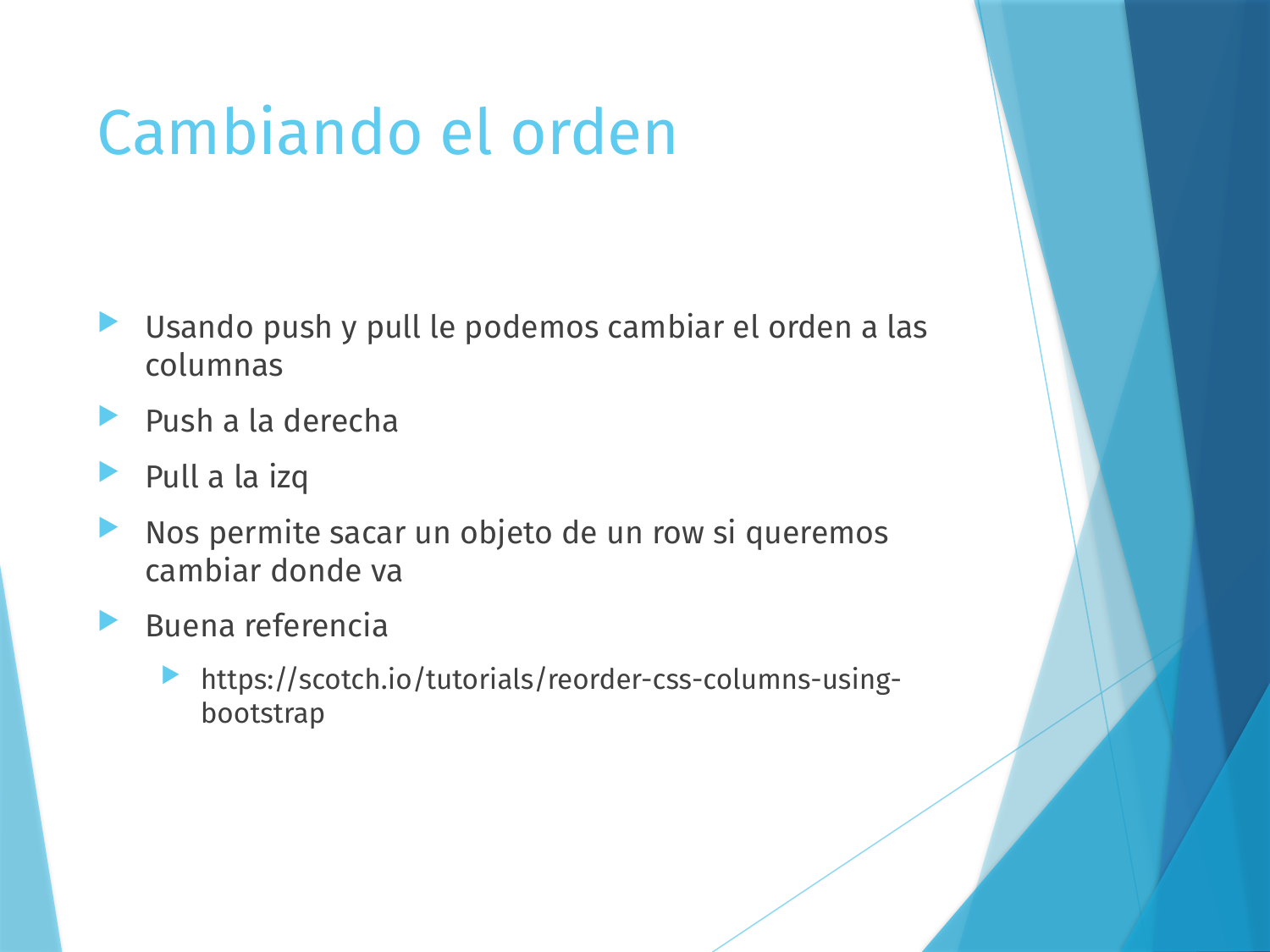

# Cambiando el orden
Usando push y pull le podemos cambiar el orden a las columnas
Push a la derecha
Pull a la izq
Nos permite sacar un objeto de un row si queremos cambiar donde va
Buena referencia
https://scotch.io/tutorials/reorder-css-columns-using-bootstrap